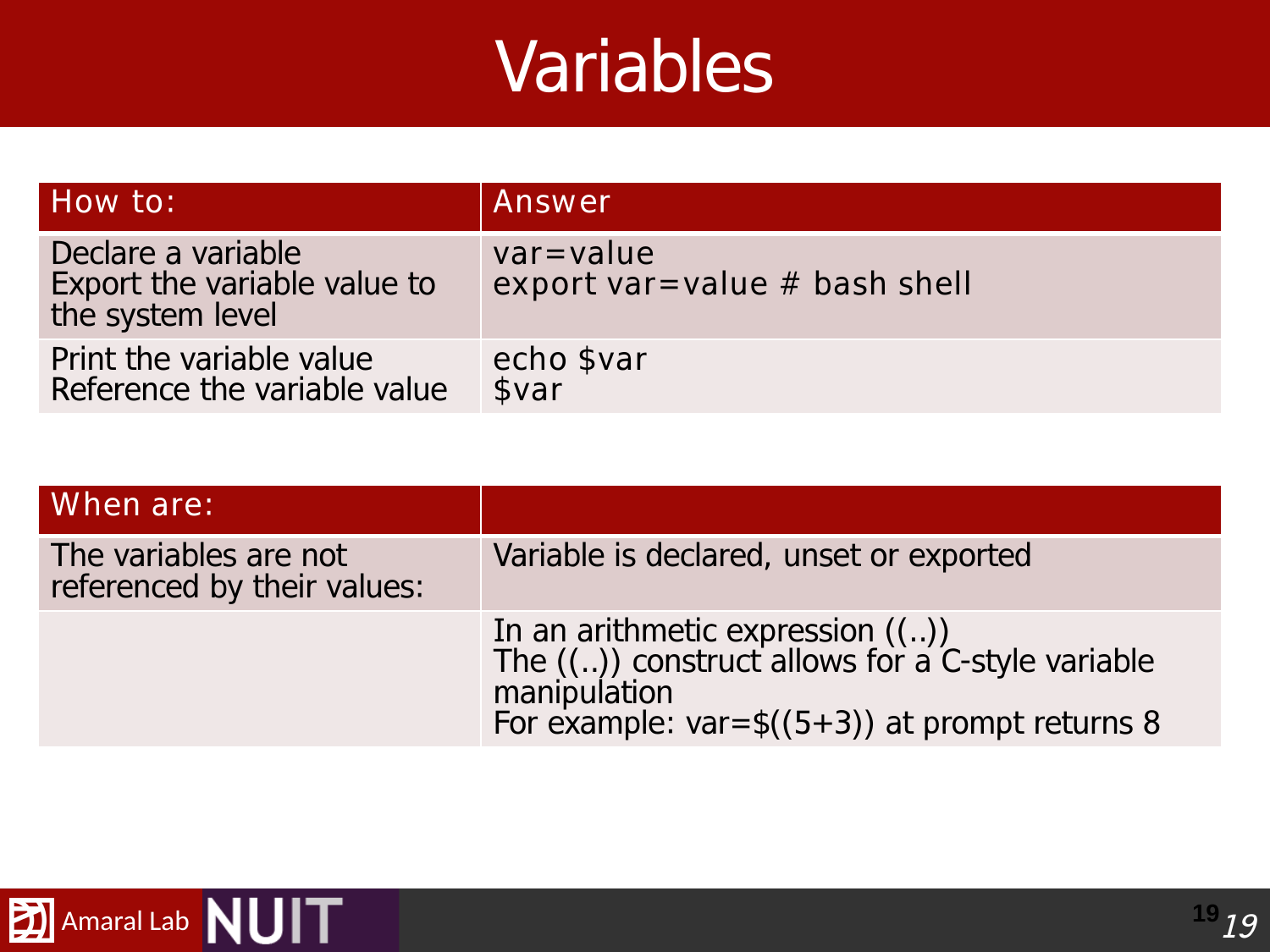

# Variables
| How to: | Answer |
| --- | --- |
| Declare a variable Export the variable value to the system level | var=value export var=value # bash shell |
| Print the variable value Reference the variable value | echo $var $var |
| When are: |  |
| --- | --- |
| The variables are not referenced by their values: | Variable is declared, unset or exported |
|  | In an arithmetic expression ((..)) The ((..)) construct allows for a C-style variable manipulation For example: var=$((5+3)) at prompt returns 8 |
19